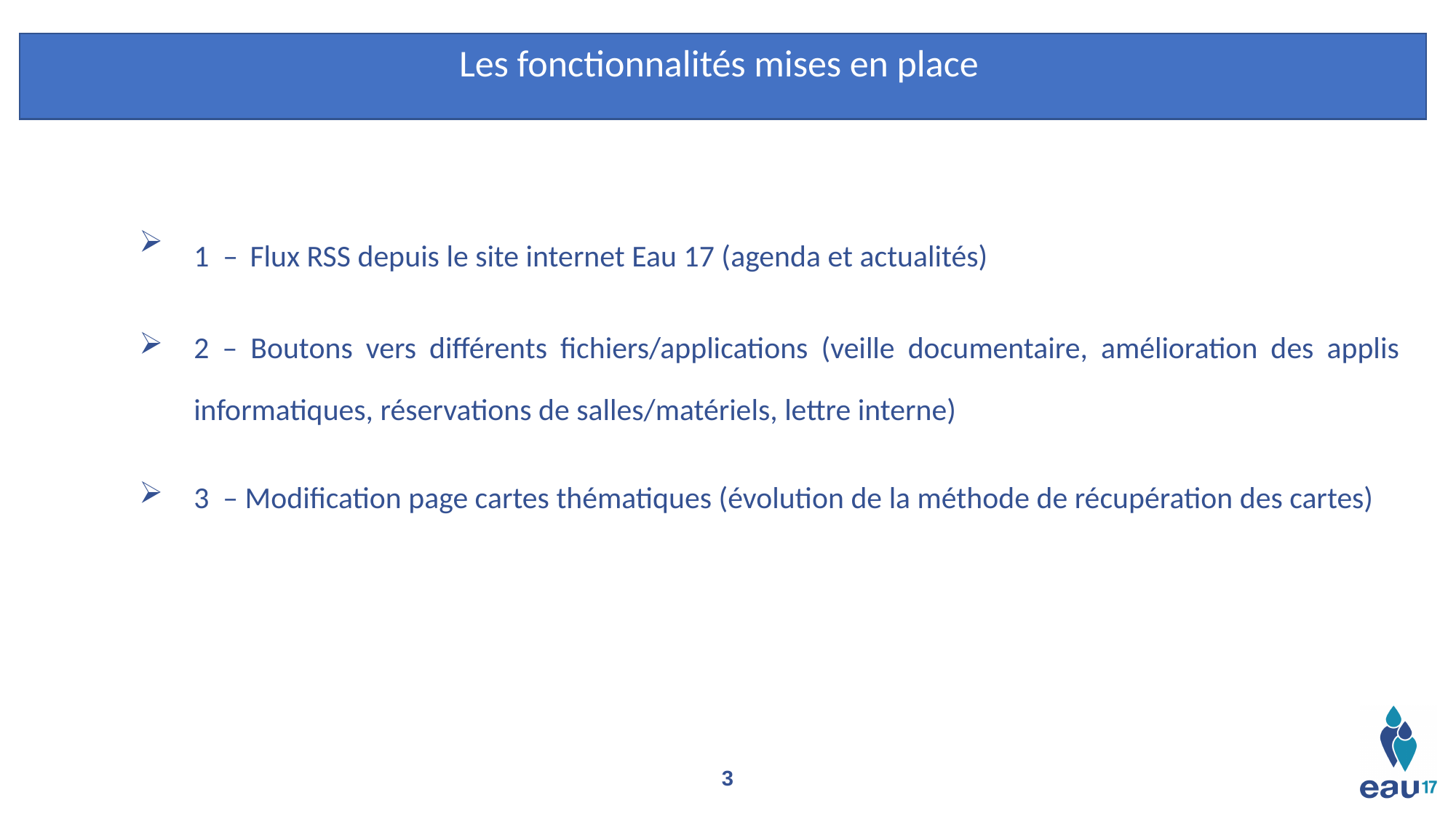

Les fonctionnalités mises en place

1  – Flux RSS depuis le site internet Eau 17 (agenda et actualités)
2 – Boutons vers différents fichiers/applications (veille documentaire, amélioration des applis informatiques, réservations de salles/matériels, lettre interne)
3  – Modification page cartes thématiques (évolution de la méthode de récupération des cartes)

3